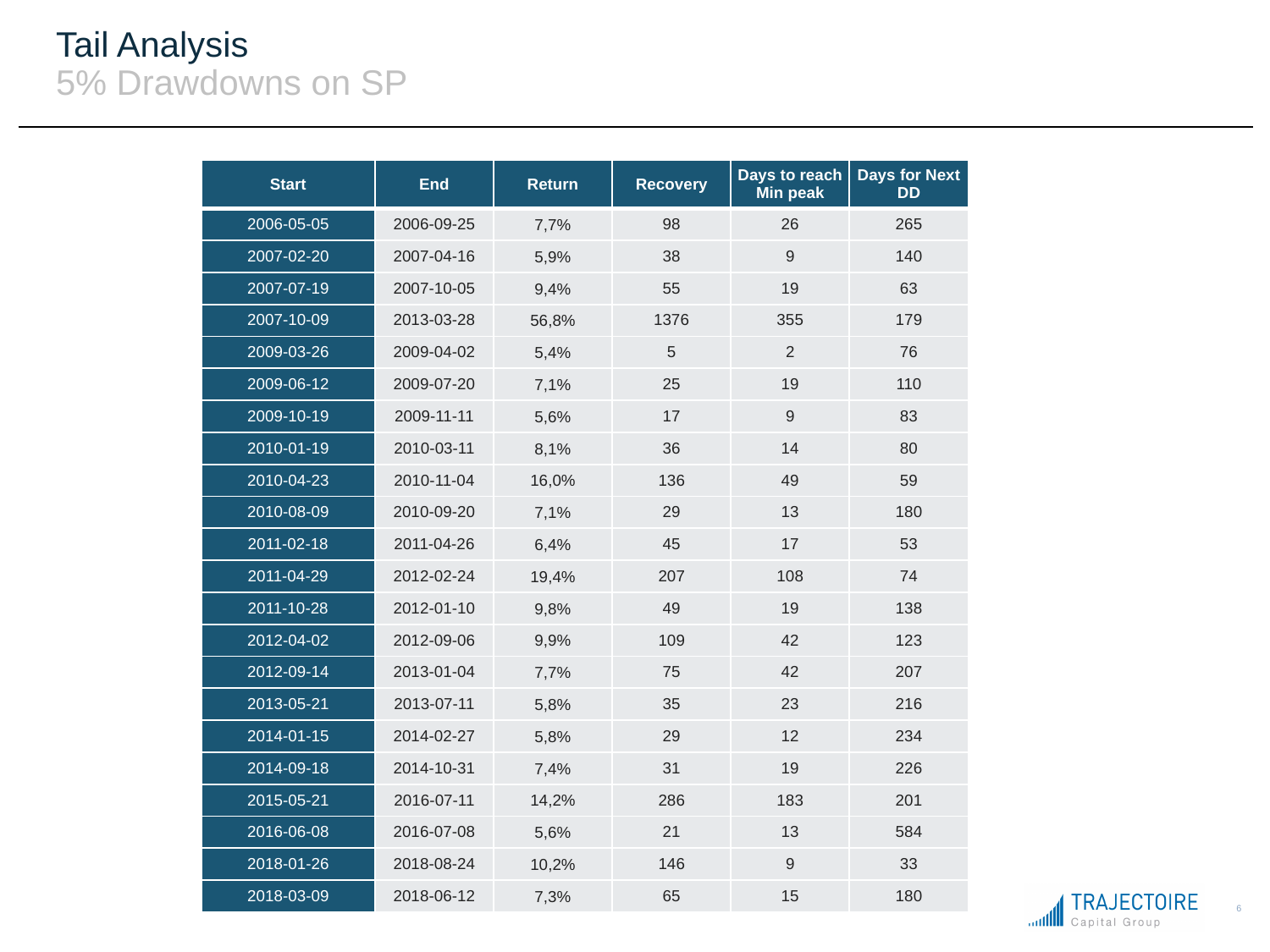

# Tail Analysis 5% Drawdowns on SP
| Start | End | Return | Recovery | Days to reach Min peak | Days for Next DD |
| --- | --- | --- | --- | --- | --- |
| 2006-05-05 | 2006-09-25 | 7,7% | 98 | 26 | 265 |
| 2007-02-20 | 2007-04-16 | 5,9% | 38 | 9 | 140 |
| 2007-07-19 | 2007-10-05 | 9,4% | 55 | 19 | 63 |
| 2007-10-09 | 2013-03-28 | 56,8% | 1376 | 355 | 179 |
| 2009-03-26 | 2009-04-02 | 5,4% | 5 | 2 | 76 |
| 2009-06-12 | 2009-07-20 | 7,1% | 25 | 19 | 110 |
| 2009-10-19 | 2009-11-11 | 5,6% | 17 | 9 | 83 |
| 2010-01-19 | 2010-03-11 | 8,1% | 36 | 14 | 80 |
| 2010-04-23 | 2010-11-04 | 16,0% | 136 | 49 | 59 |
| 2010-08-09 | 2010-09-20 | 7,1% | 29 | 13 | 180 |
| 2011-02-18 | 2011-04-26 | 6,4% | 45 | 17 | 53 |
| 2011-04-29 | 2012-02-24 | 19,4% | 207 | 108 | 74 |
| 2011-10-28 | 2012-01-10 | 9,8% | 49 | 19 | 138 |
| 2012-04-02 | 2012-09-06 | 9,9% | 109 | 42 | 123 |
| 2012-09-14 | 2013-01-04 | 7,7% | 75 | 42 | 207 |
| 2013-05-21 | 2013-07-11 | 5,8% | 35 | 23 | 216 |
| 2014-01-15 | 2014-02-27 | 5,8% | 29 | 12 | 234 |
| 2014-09-18 | 2014-10-31 | 7,4% | 31 | 19 | 226 |
| 2015-05-21 | 2016-07-11 | 14,2% | 286 | 183 | 201 |
| 2016-06-08 | 2016-07-08 | 5,6% | 21 | 13 | 584 |
| 2018-01-26 | 2018-08-24 | 10,2% | 146 | 9 | 33 |
| 2018-03-09 | 2018-06-12 | 7,3% | 65 | 15 | 180 |
6